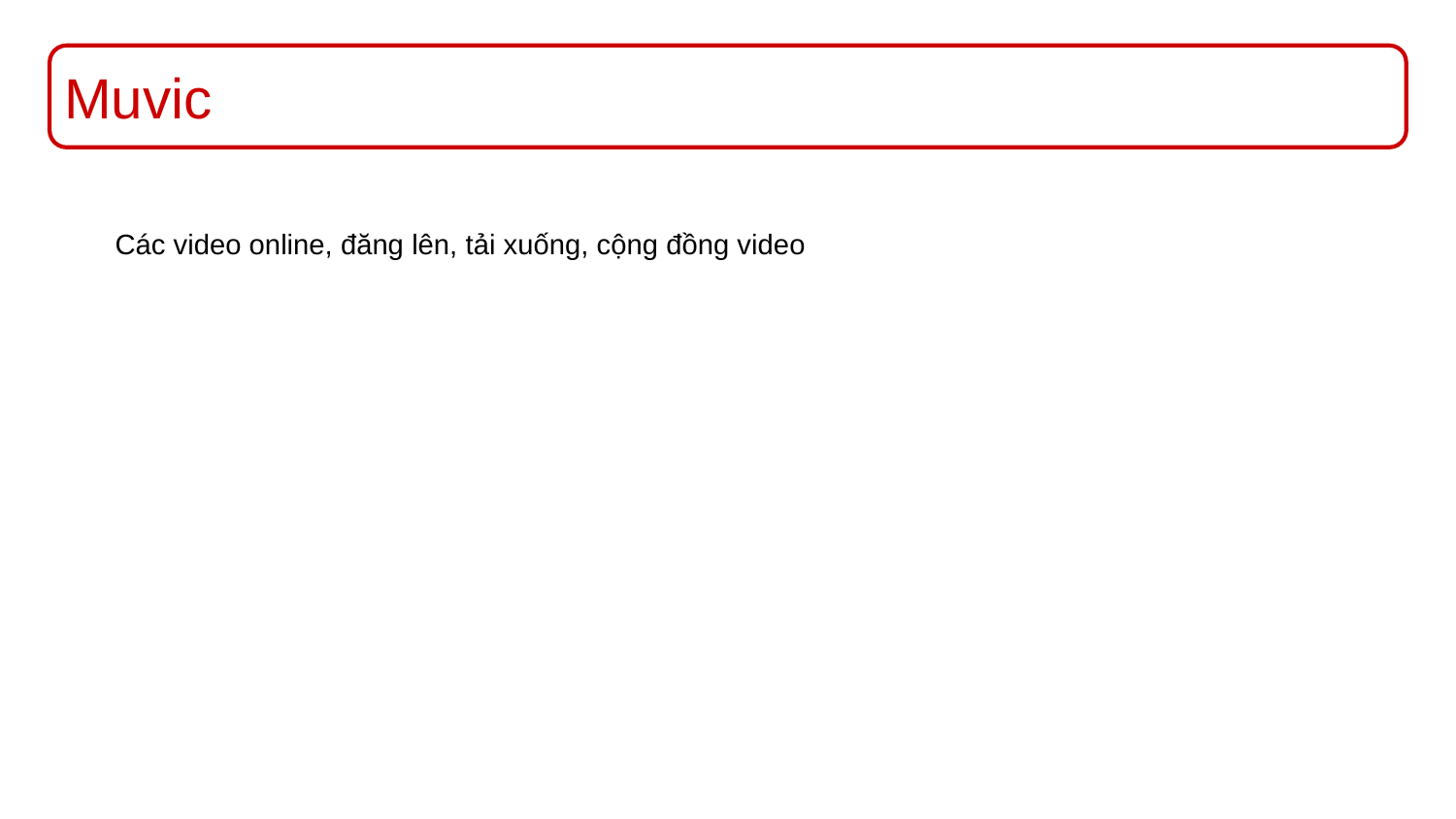

Muvic
Các video online, đăng lên, tải xuống, cộng đồng video